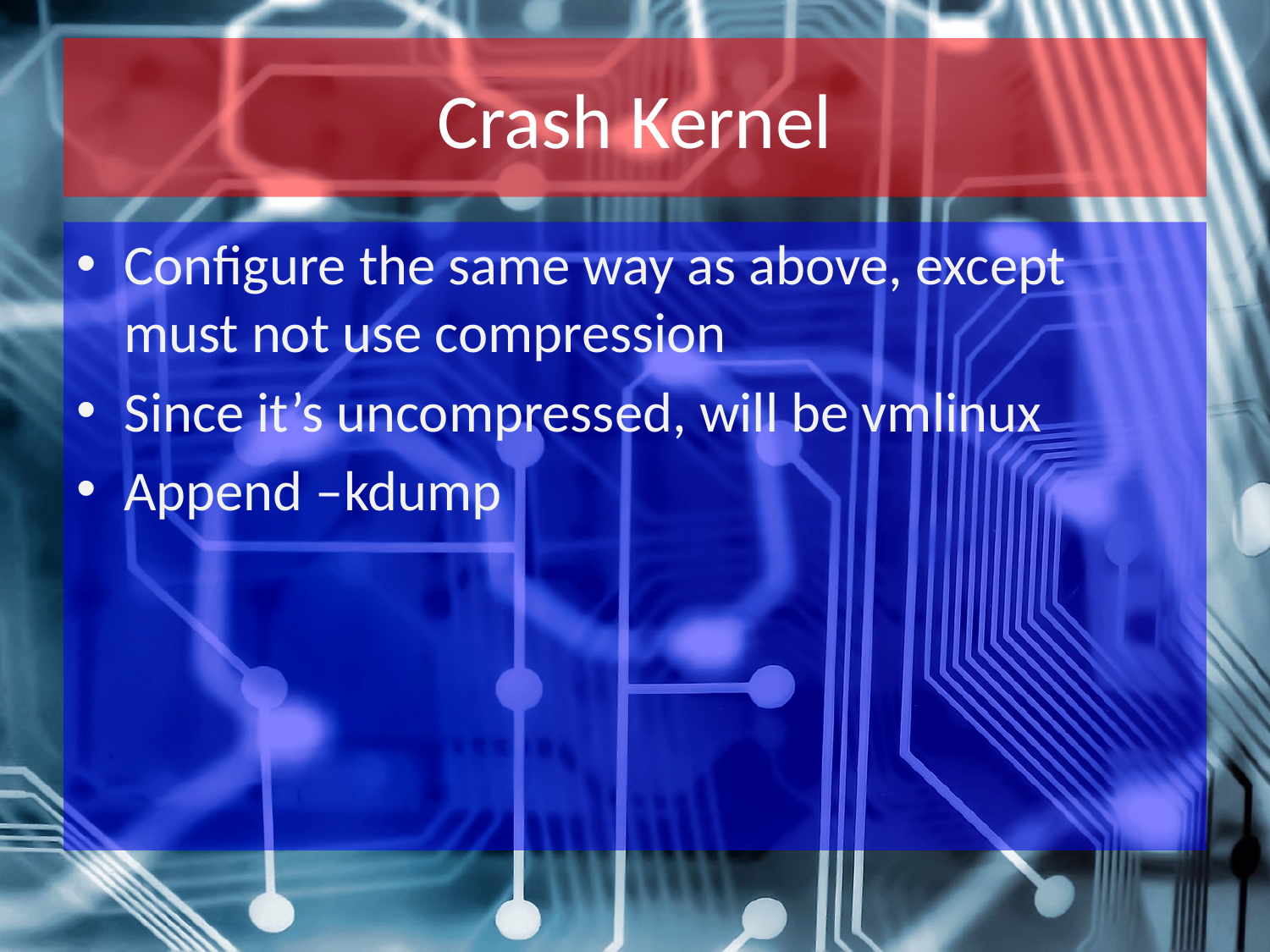

# Crash Kernel
Configure the same way as above, except must not use compression
Since it’s uncompressed, will be vmlinux
Append –kdump